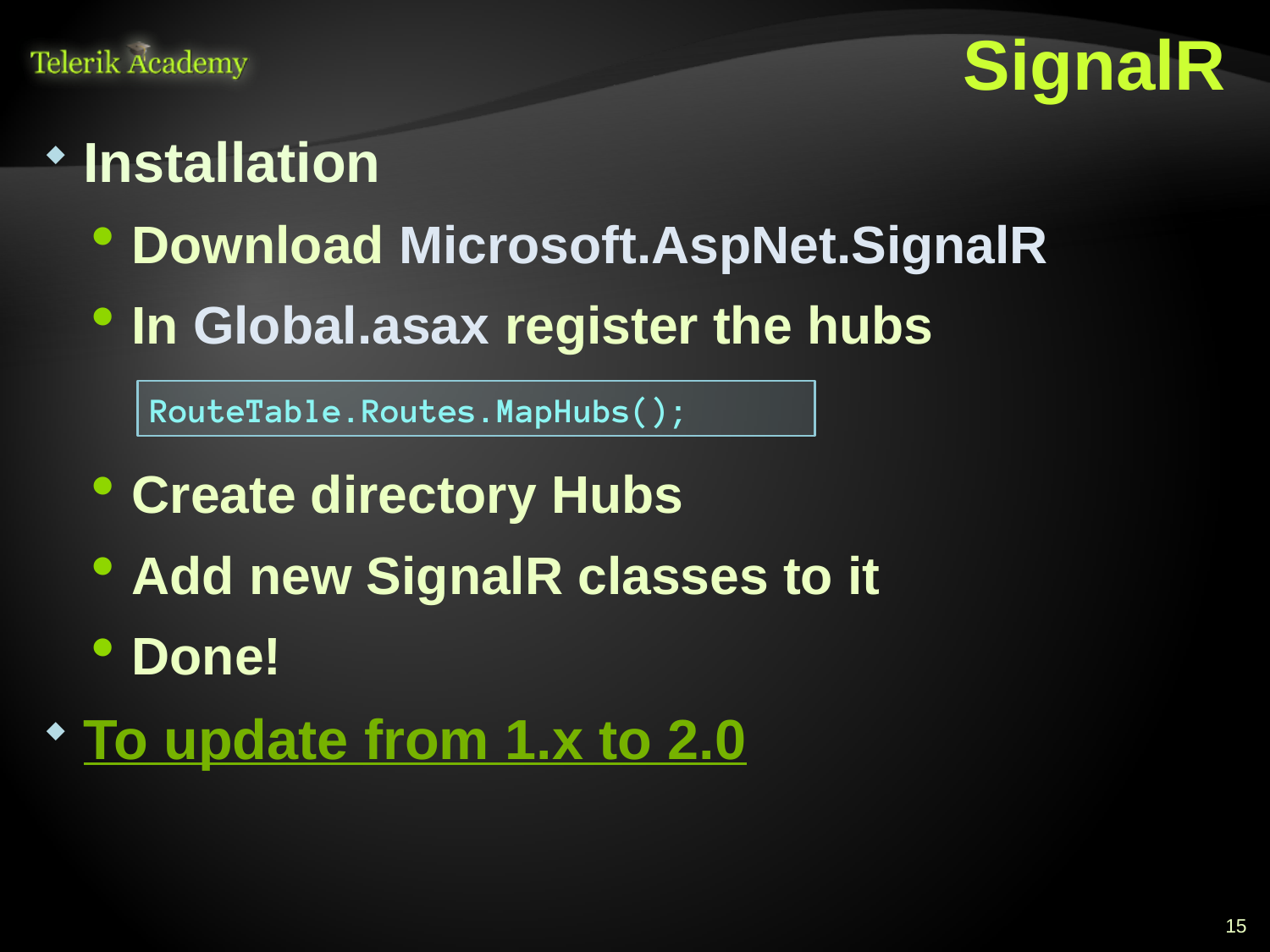

# SignalR
Installation
Download Microsoft.AspNet.SignalR
In Global.asax register the hubs

Create directory Hubs
Add new SignalR classes to it
Done!
To update from 1.x to 2.0

RouteTable.Routes.MapHubs();
15